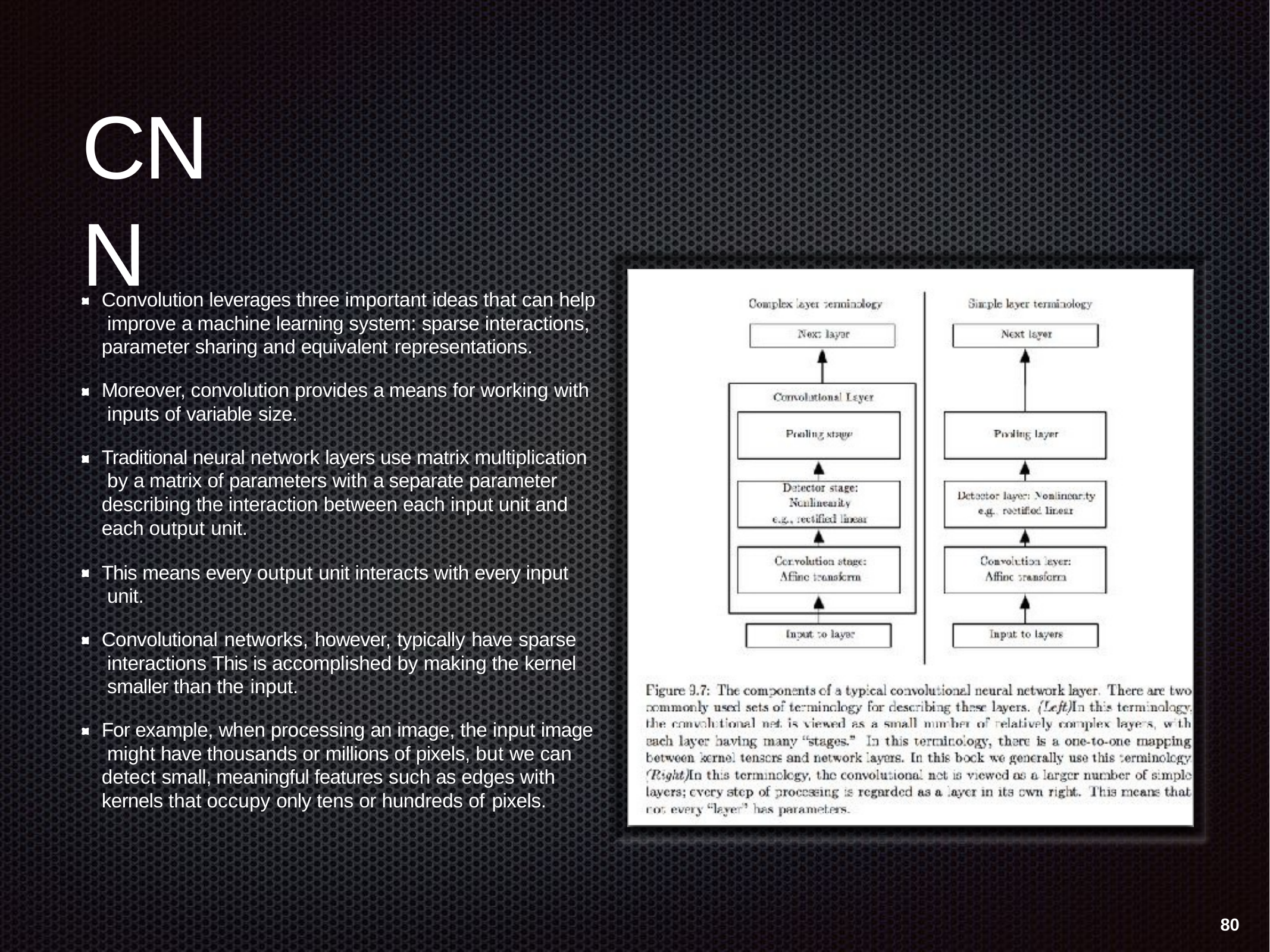

CNN

# Convolution leverages three important ideas that can help  improve a machine learning system: sparse interactions,  parameter sharing and equivalent representations.

Moreover, convolution provides a means for working with  inputs of variable size.
Traditional neural network layers use matrix multiplication  by a matrix of parameters with a separate parameter  describing the interaction between each input unit and  each output unit.
This means every output unit interacts with every input  unit.
Convolutional networks, however, typically have sparse  interactions This is accomplished by making the kernel  smaller than the input.
For example, when processing an image, the input image  might have thousands or millions of pixels, but we can  detect small, meaningful features such as edges with  kernels that occupy only tens or hundreds of pixels.

80